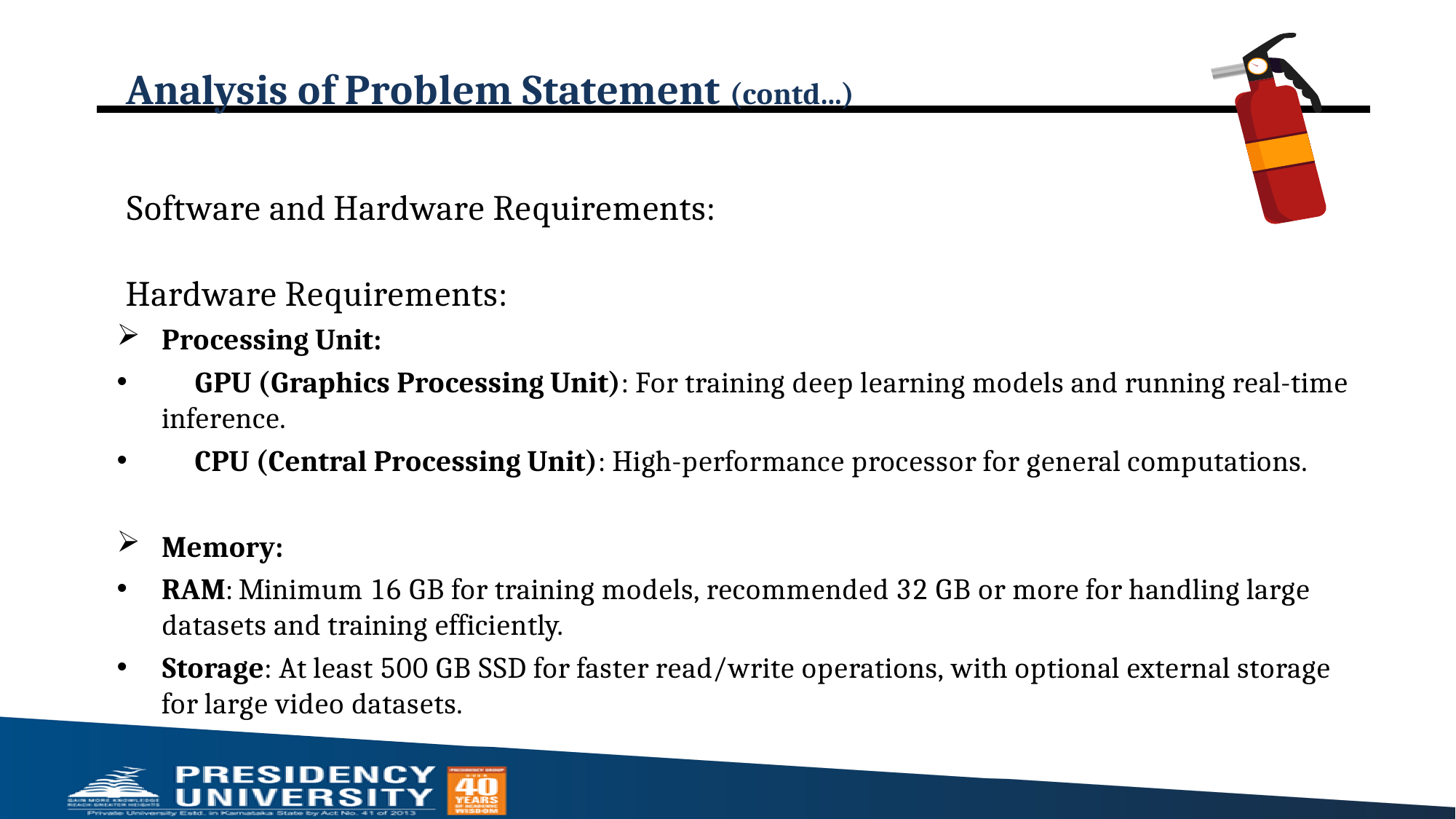

# Analysis of Problem Statement (contd...)

Software and Hardware Requirements:
Hardware Requirements:
Processing Unit:
     GPU (Graphics Processing Unit): For training deep learning models and running real-time inference.
     CPU (Central Processing Unit): High-performance processor for general computations.

Memory:
RAM: Minimum 16 GB for training models, recommended 32 GB or more for handling large datasets and training efficiently.
Storage: At least 500 GB SSD for faster read/write operations, with optional external storage for large video datasets.